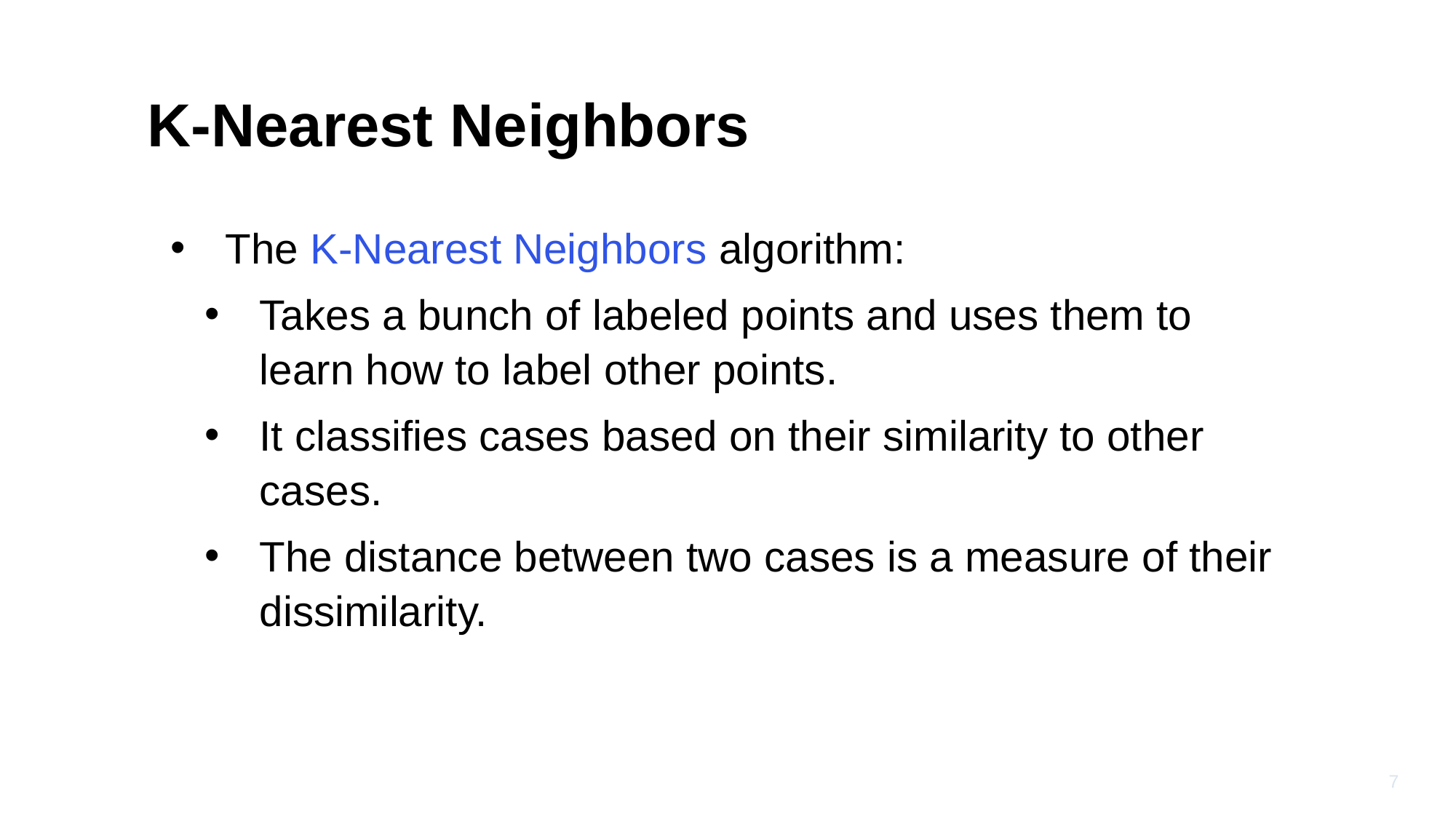

# K-Nearest Neighbors
The K-Nearest Neighbors algorithm:
Takes a bunch of labeled points and uses them to learn how to label other points.
It classifies cases based on their similarity to other cases.
The distance between two cases is a measure of their dissimilarity.
7